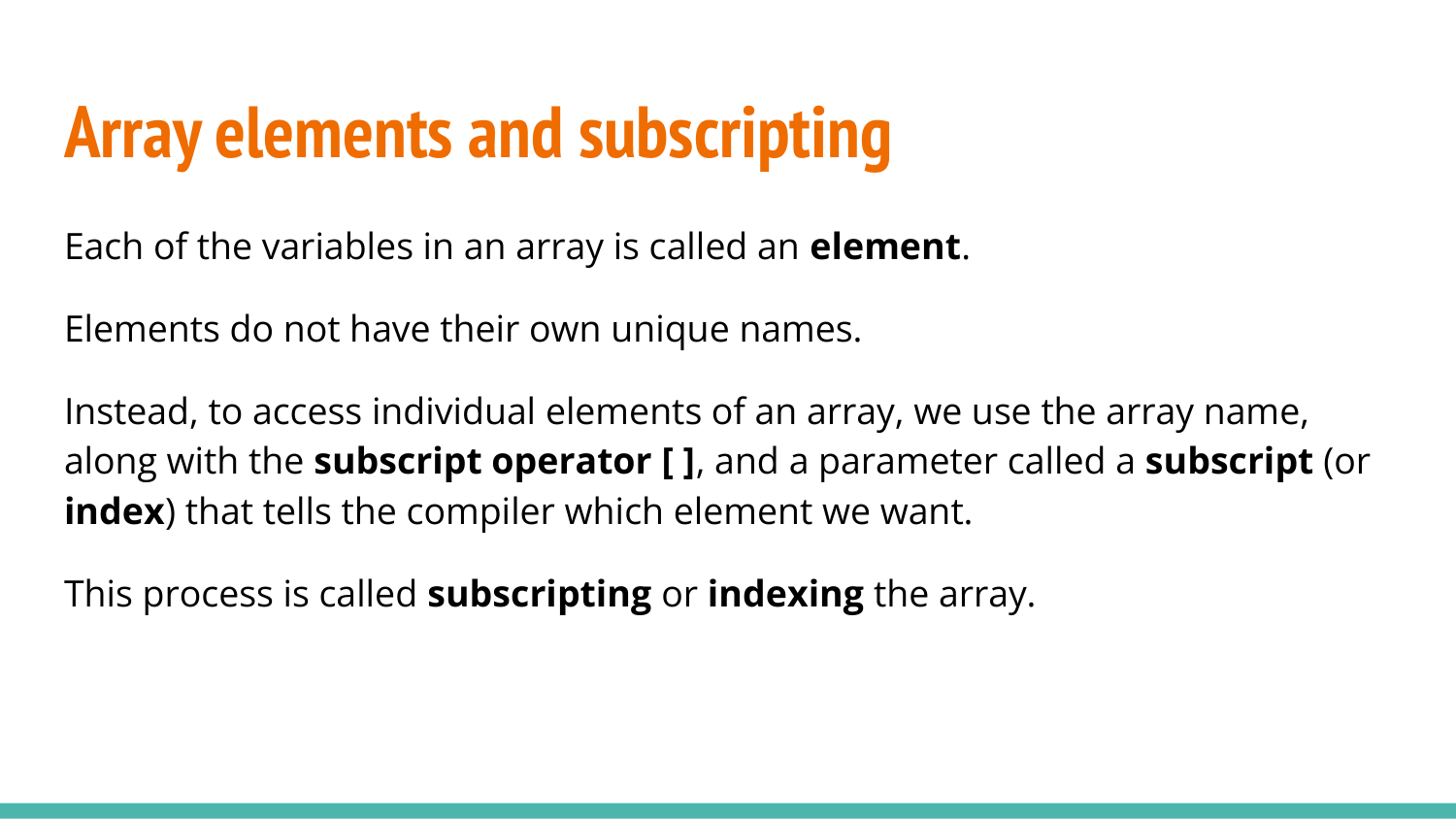

# Array elements and subscripting
Each of the variables in an array is called an element.
Elements do not have their own unique names.
Instead, to access individual elements of an array, we use the array name, along with the subscript operator [ ], and a parameter called a subscript (or index) that tells the compiler which element we want.
This process is called subscripting or indexing the array.